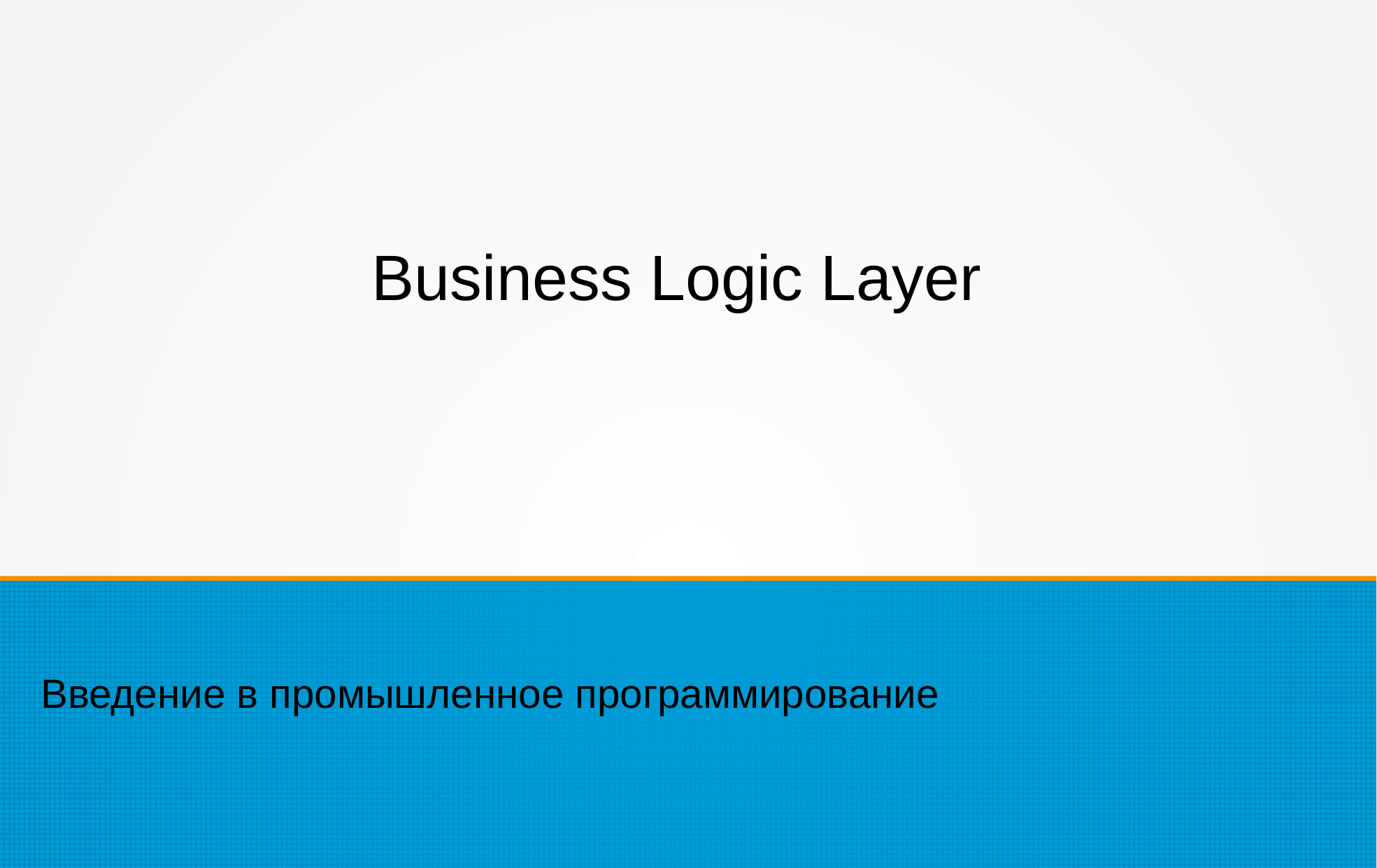

Business Logic Layer
Введение в промышленное программирование